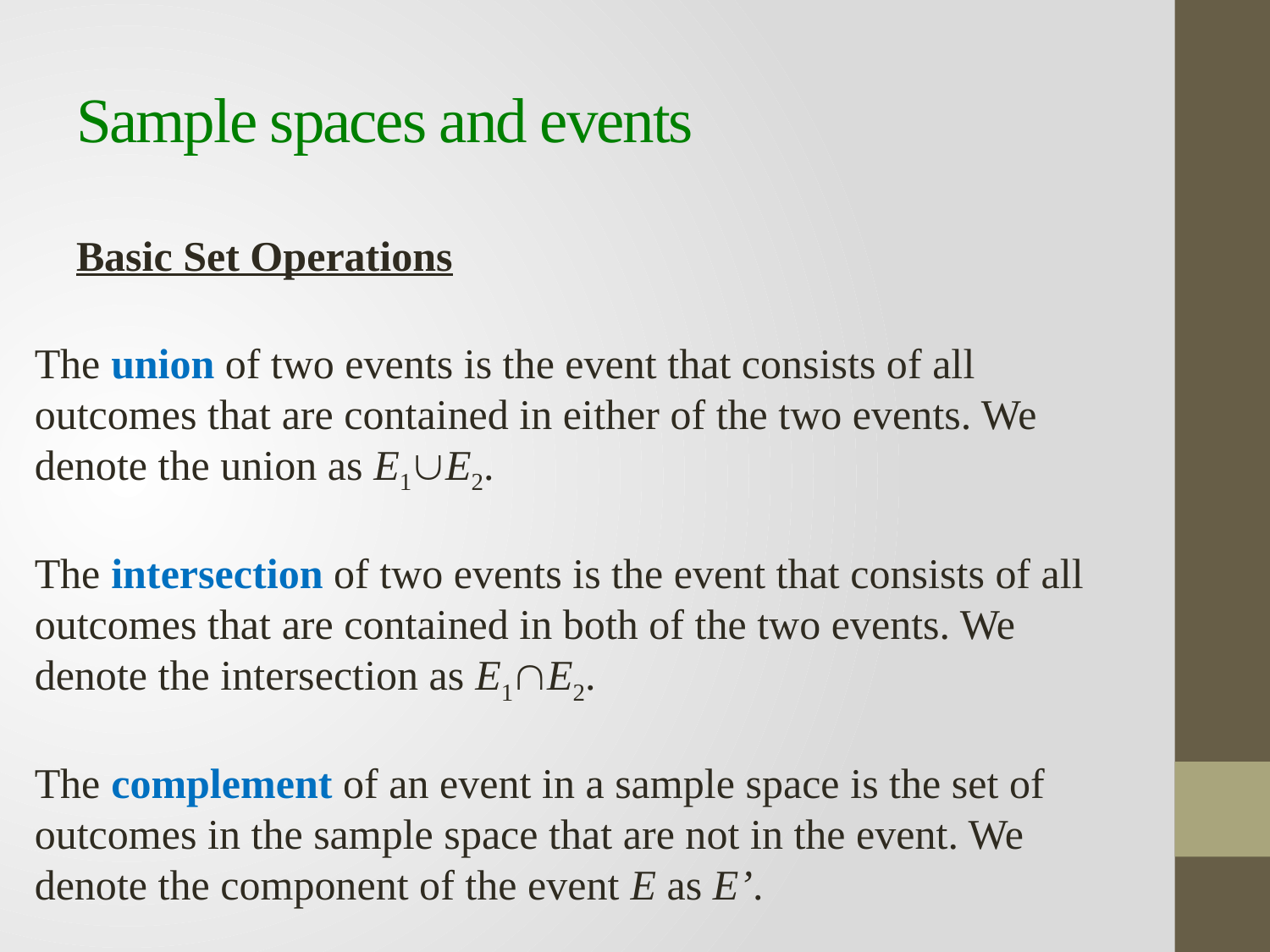

# Sample spaces and events
Basic Set Operations
The union of two events is the event that consists of all outcomes that are contained in either of the two events. We denote the union as E1∪E2.

The intersection of two events is the event that consists of all outcomes that are contained in both of the two events. We denote the intersection as E1∩E2.

The complement of an event in a sample space is the set of outcomes in the sample space that are not in the event. We denote the component of the event E as E’.